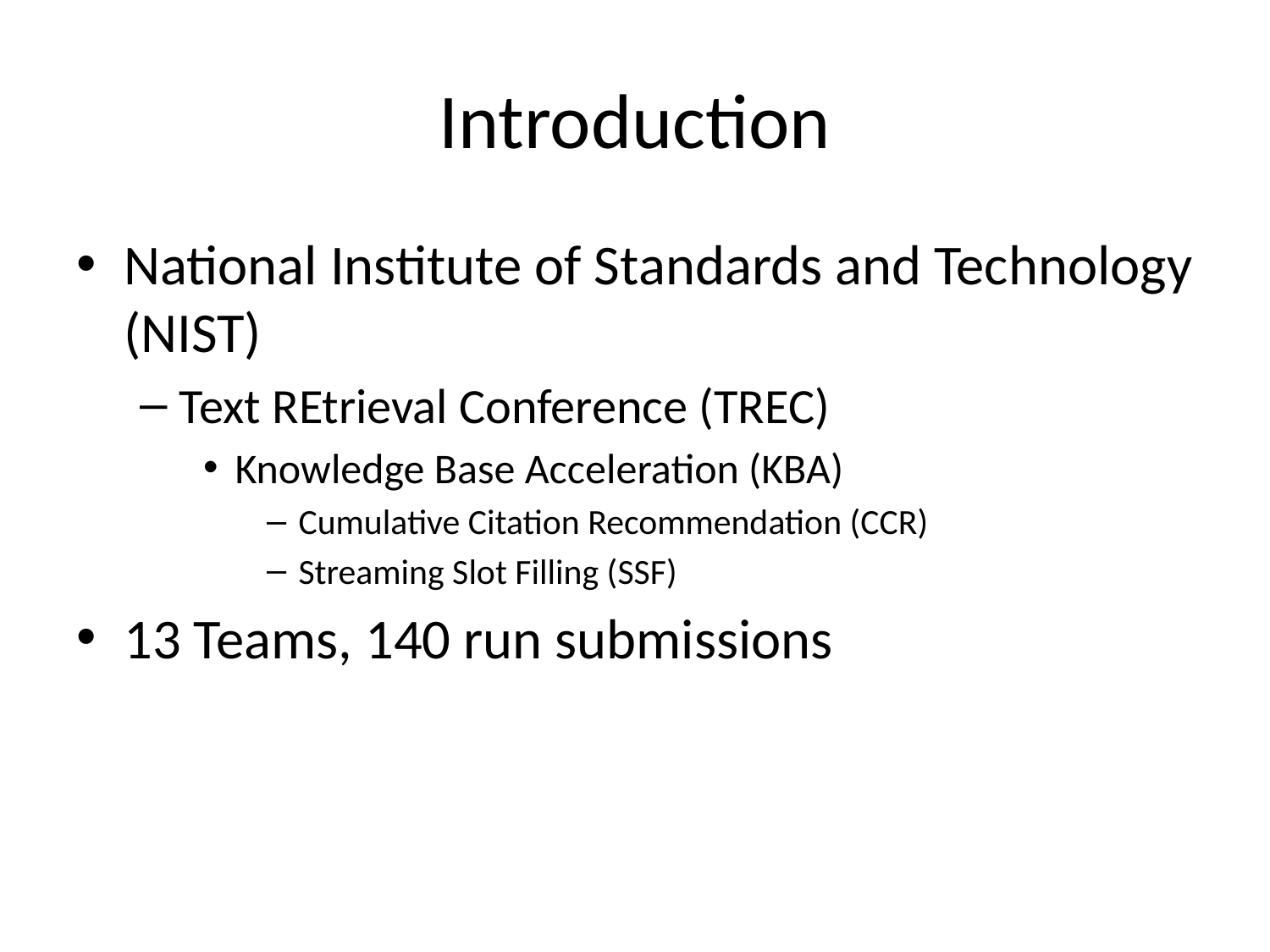

# Introduction
National Institute of Standards and Technology (NIST)
Text REtrieval Conference (TREC)
Knowledge Base Acceleration (KBA)
Cumulative Citation Recommendation (CCR)
Streaming Slot Filling (SSF)
13 Teams, 140 run submissions